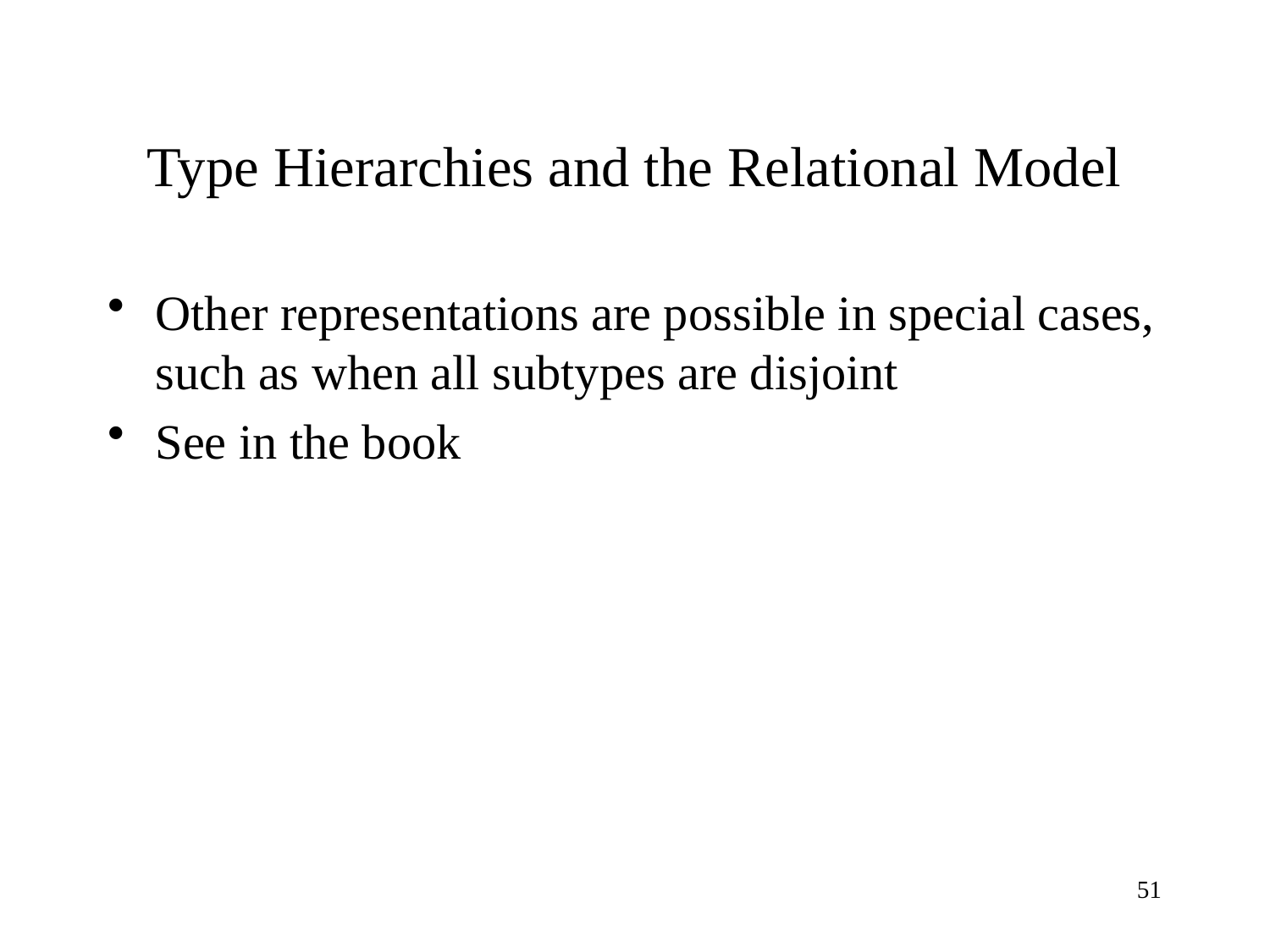

# Type Hierarchies and the Relational Model
Other representations are possible in special cases, such as when all subtypes are disjoint
See in the book
51